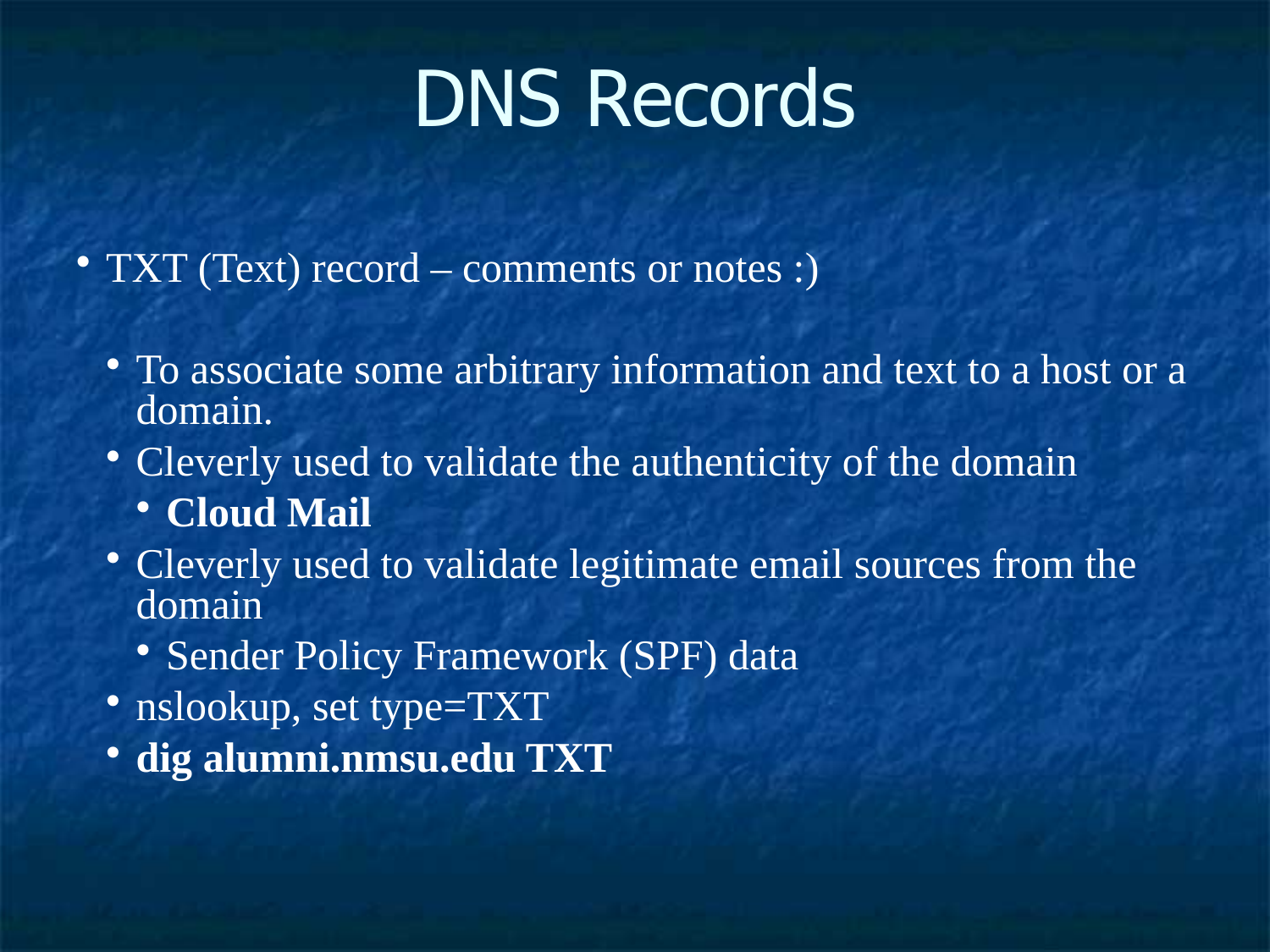

DNS Records
TXT (Text) record – comments or notes :)

To associate some arbitrary information and text to a host or a domain.
Cleverly used to validate the authenticity of the domain
Cloud Mail
Cleverly used to validate legitimate email sources from the domain
Sender Policy Framework (SPF) data
nslookup, set type=TXT
dig alumni.nmsu.edu TXT